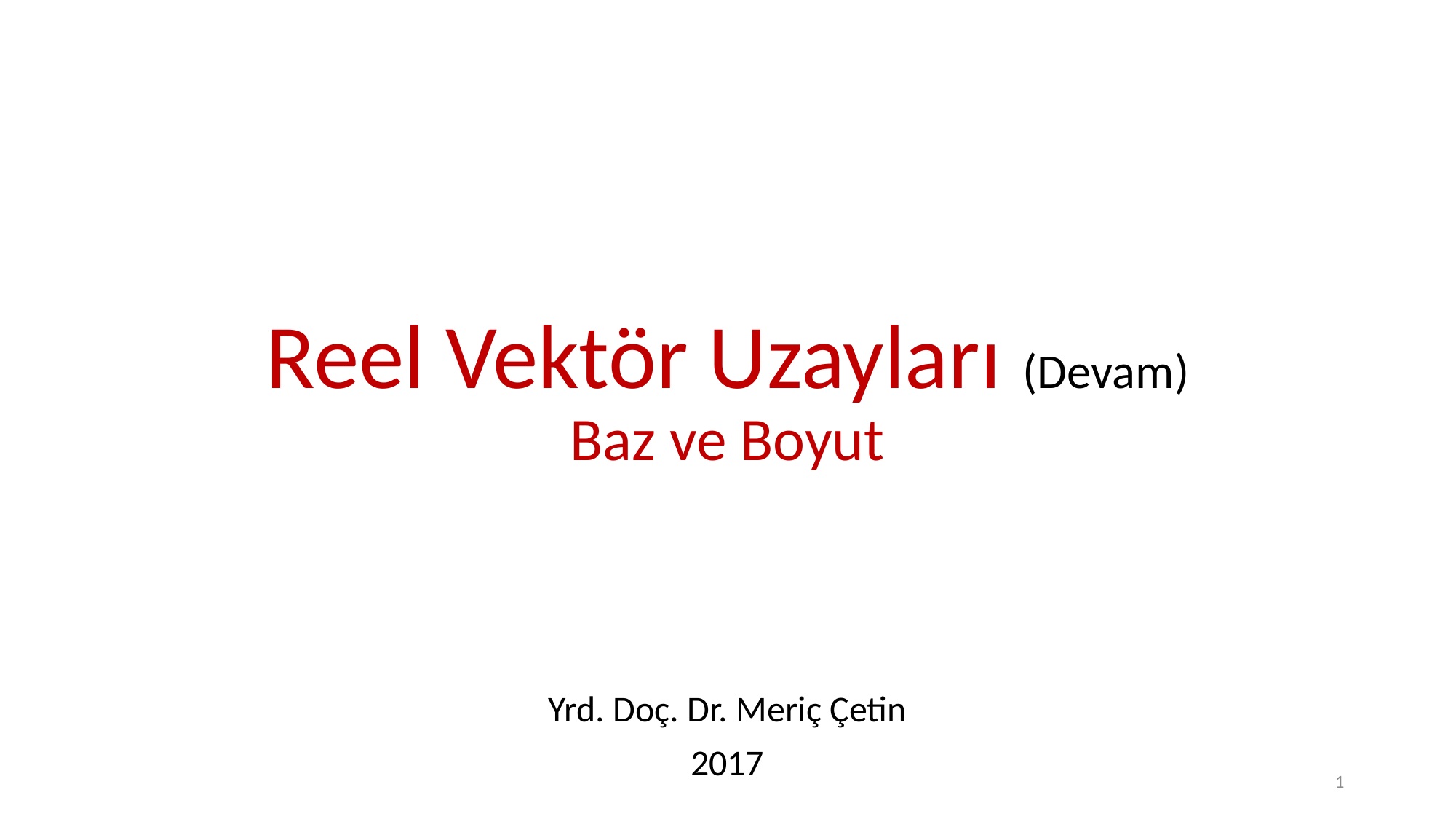

# Reel Vektör Uzayları (Devam) Baz ve Boyut
Yrd. Doç. Dr. Meriç Çetin
2017
1